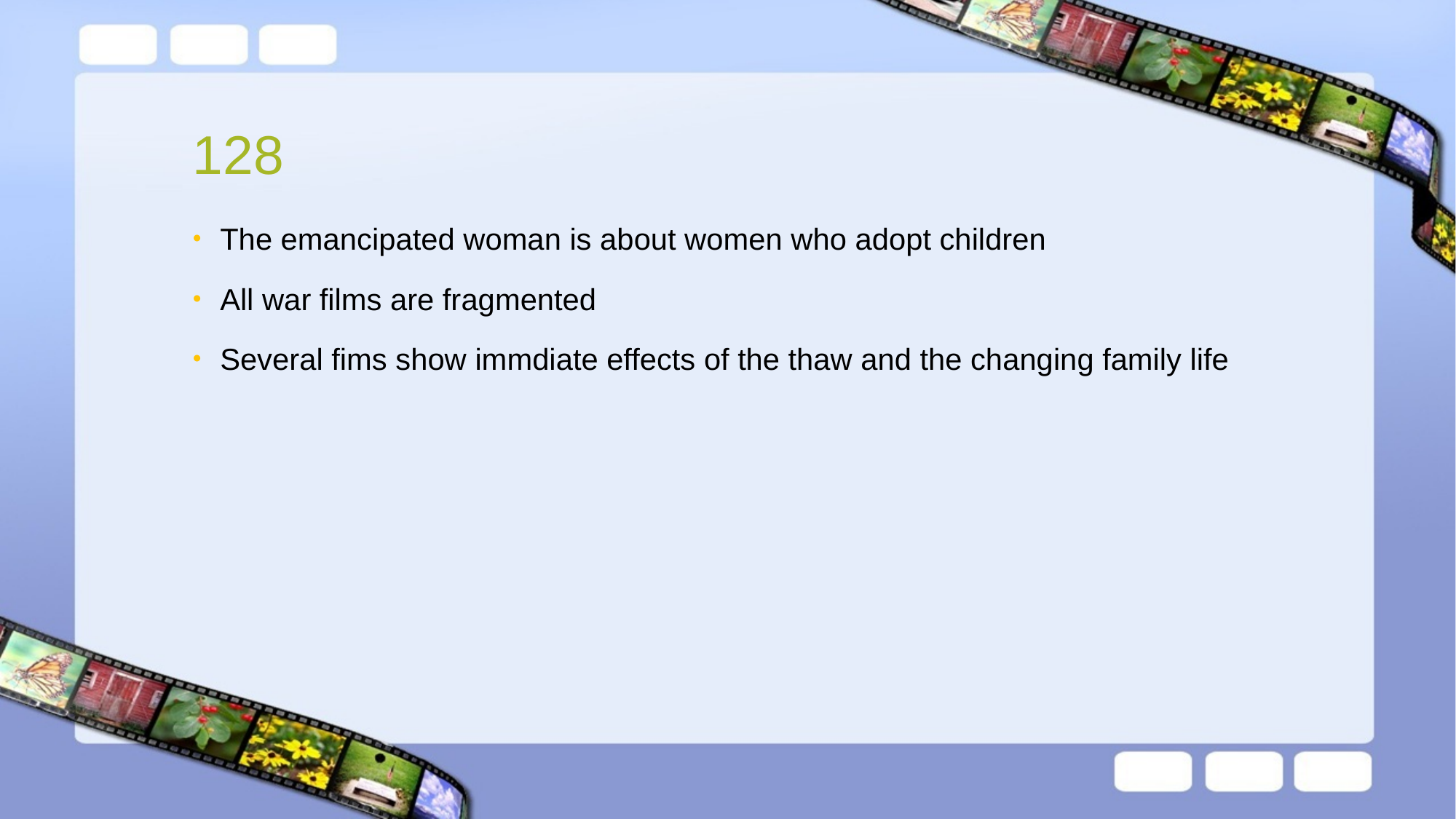

# 128
The emancipated woman is about women who adopt children
All war films are fragmented
Several fims show immdiate effects of the thaw and the changing family life